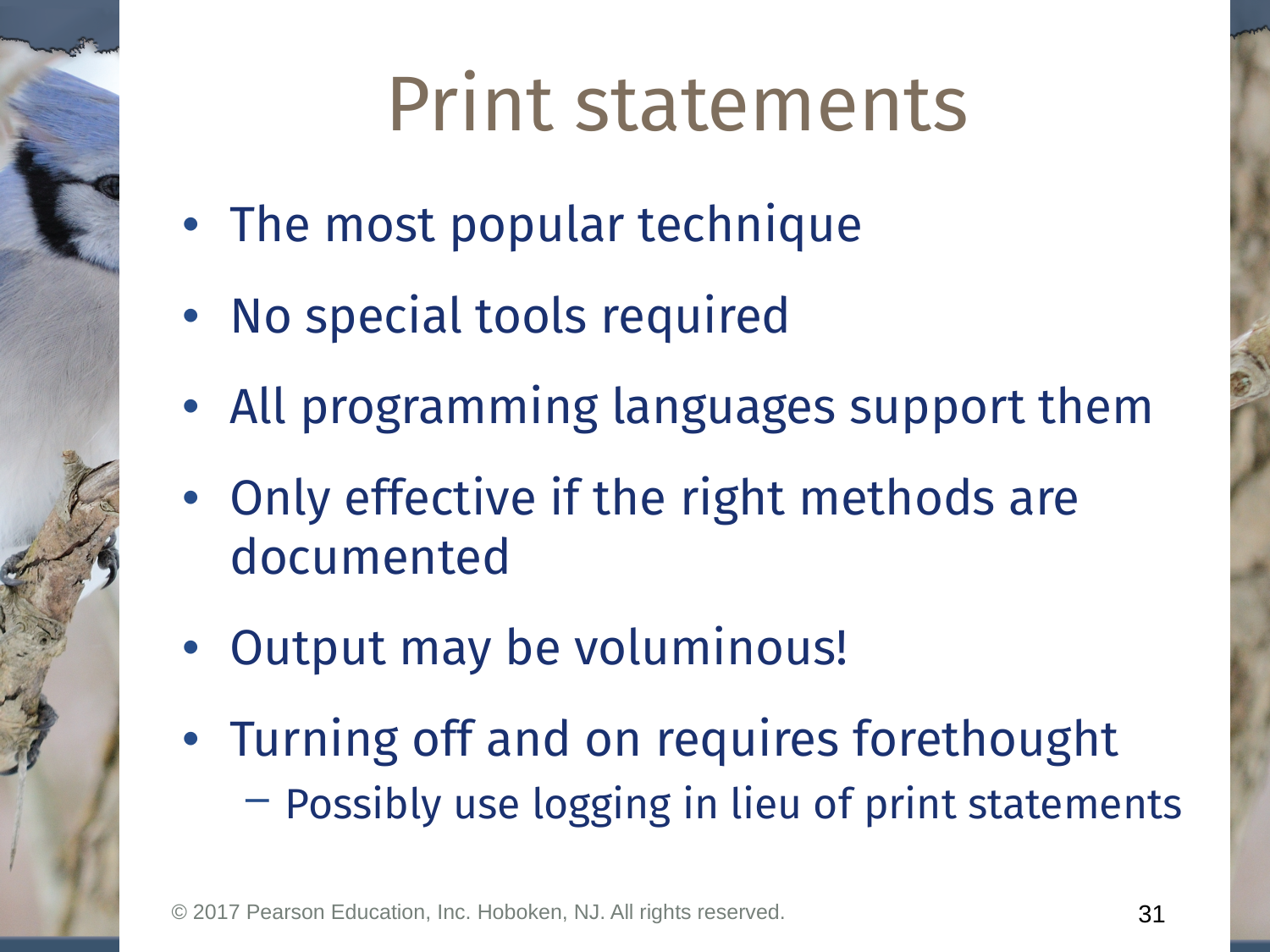

# Print statements
The most popular technique
No special tools required
All programming languages support them
Only effective if the right methods are documented
Output may be voluminous!
Turning off and on requires forethought
Possibly use logging in lieu of print statements
© 2017 Pearson Education, Inc. Hoboken, NJ. All rights reserved.